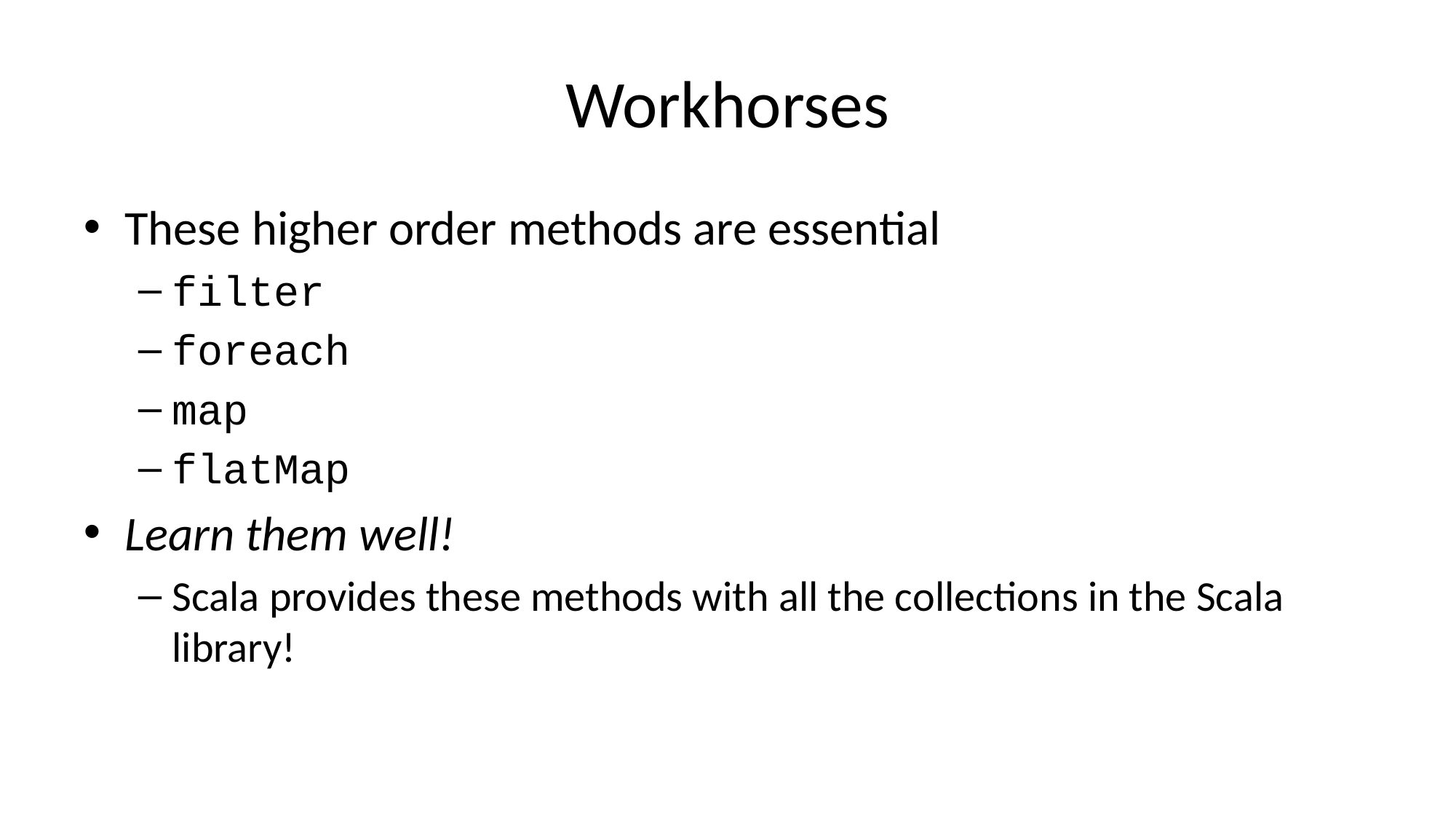

# Workhorses
These higher order methods are essential
filter
foreach
map
flatMap
Learn them well!
Scala provides these methods with all the collections in the Scala library!